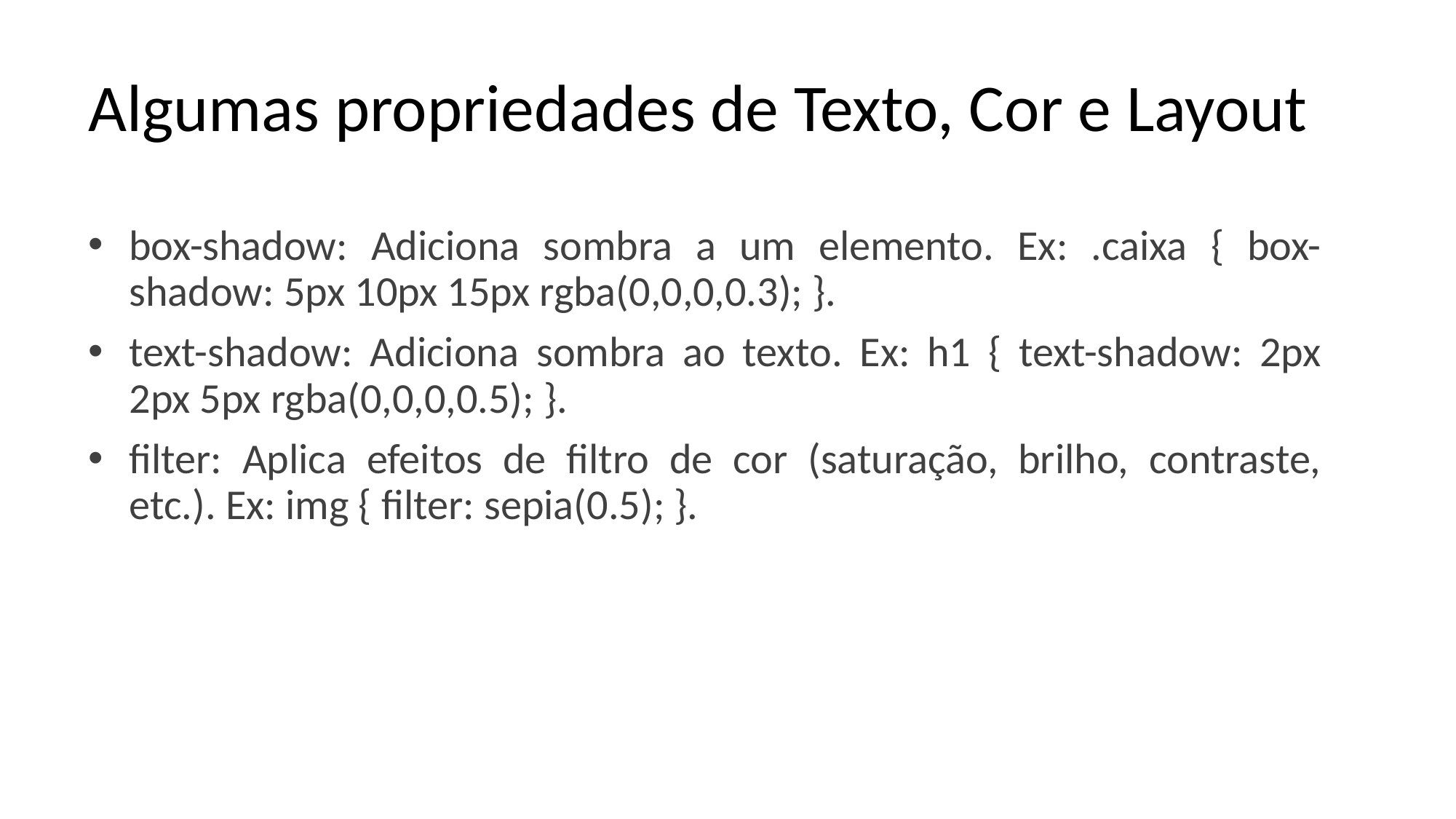

# Algumas propriedades de Texto, Cor e Layout
box-shadow: Adiciona sombra a um elemento. Ex: .caixa { box-shadow: 5px 10px 15px rgba(0,0,0,0.3); }.
text-shadow: Adiciona sombra ao texto. Ex: h1 { text-shadow: 2px 2px 5px rgba(0,0,0,0.5); }.
filter: Aplica efeitos de filtro de cor (saturação, brilho, contraste, etc.). Ex: img { filter: sepia(0.5); }.